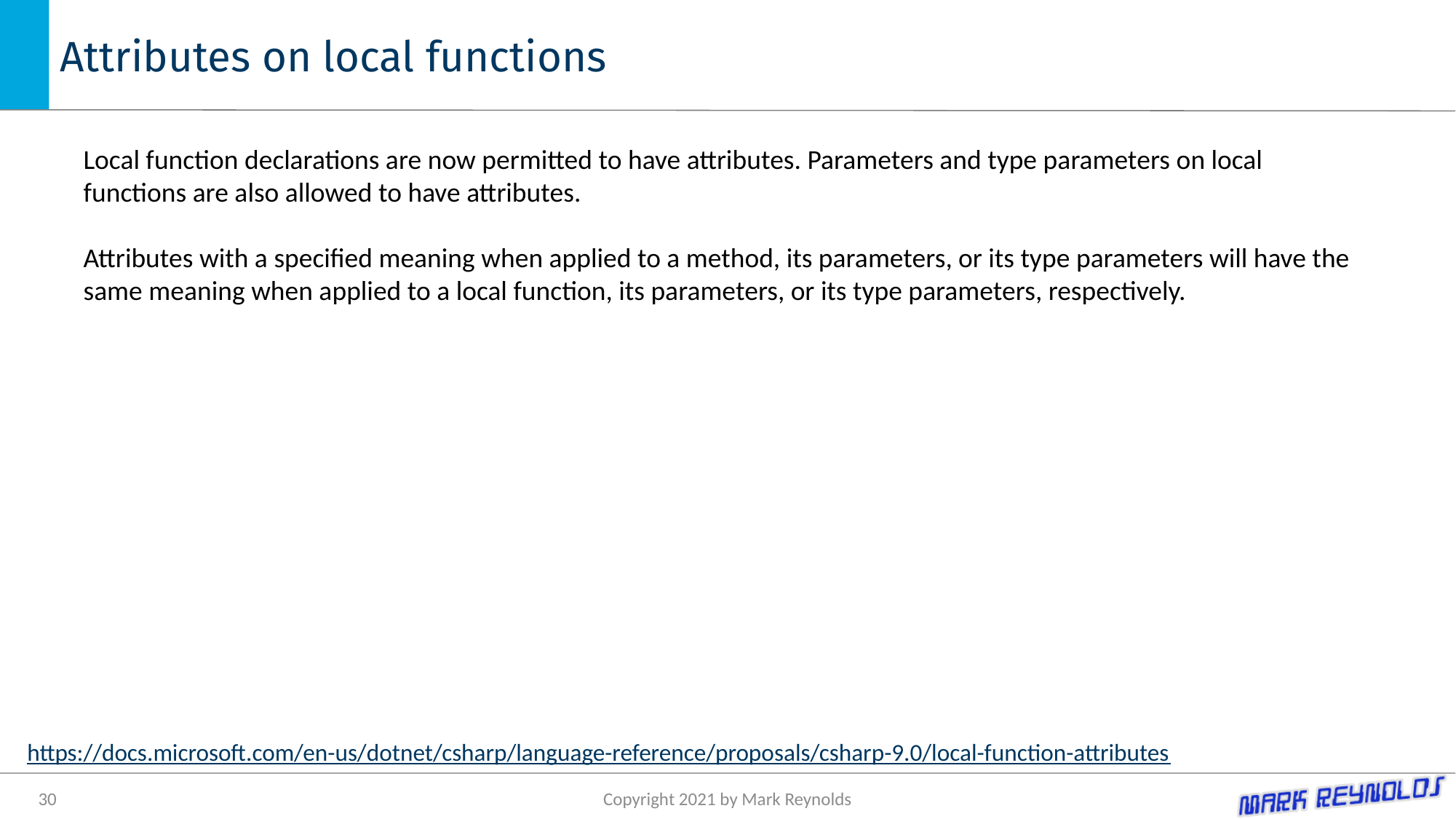

# Attributes on local functions
Local function declarations are now permitted to have attributes. Parameters and type parameters on local functions are also allowed to have attributes.

Attributes with a specified meaning when applied to a method, its parameters, or its type parameters will have the same meaning when applied to a local function, its parameters, or its type parameters, respectively.
https://docs.microsoft.com/en-us/dotnet/csharp/language-reference/proposals/csharp-9.0/local-function-attributes
30
Copyright 2021 by Mark Reynolds